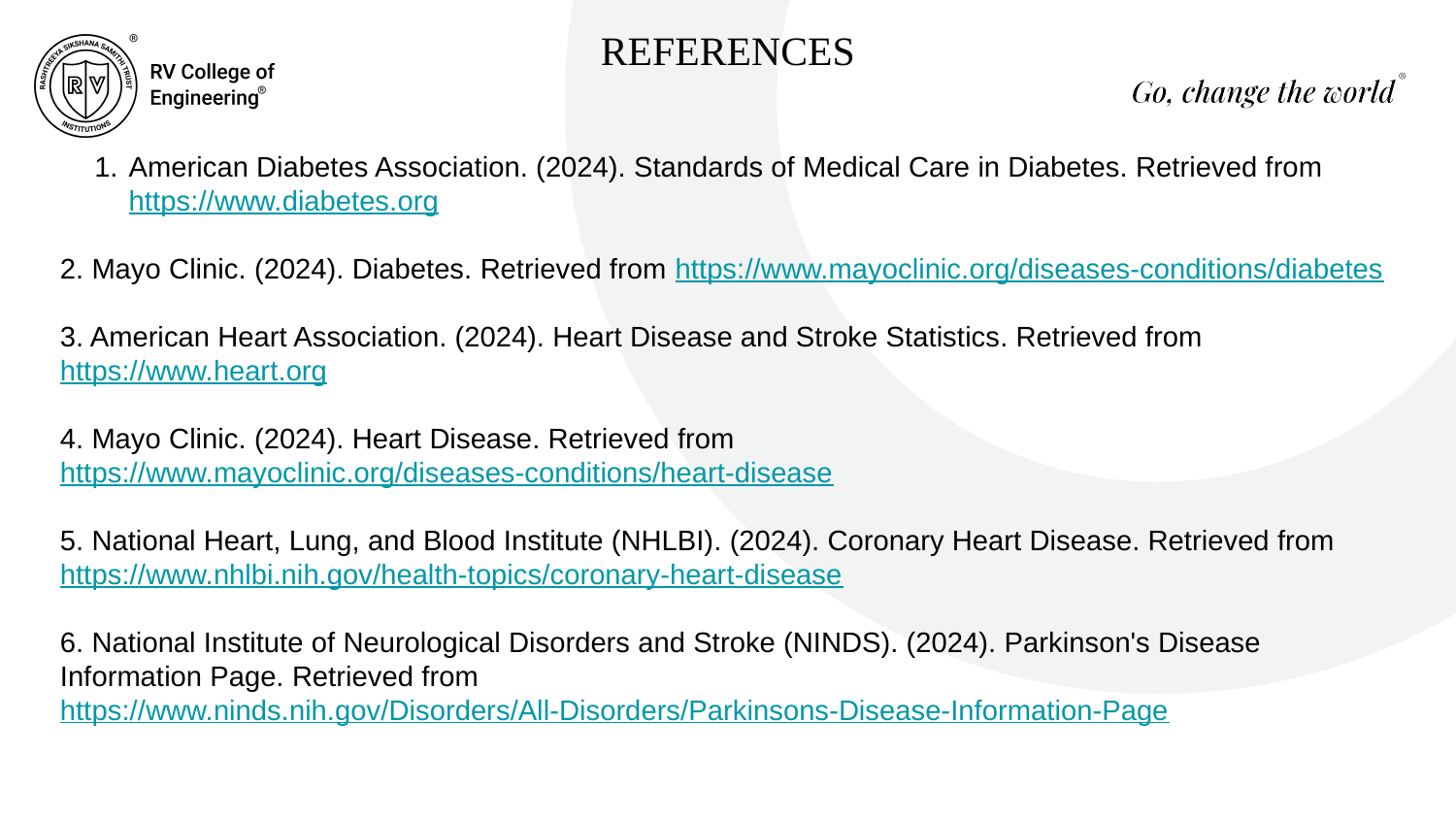

REFERENCES
American Diabetes Association. (2024). Standards of Medical Care in Diabetes. Retrieved from https://www.diabetes.org

2. Mayo Clinic. (2024). Diabetes. Retrieved from https://www.mayoclinic.org/diseases-conditions/diabetes

3. American Heart Association. (2024). Heart Disease and Stroke Statistics. Retrieved from https://www.heart.org

4. Mayo Clinic. (2024). Heart Disease. Retrieved from https://www.mayoclinic.org/diseases-conditions/heart-disease

5. National Heart, Lung, and Blood Institute (NHLBI). (2024). Coronary Heart Disease. Retrieved from https://www.nhlbi.nih.gov/health-topics/coronary-heart-disease

6. National Institute of Neurological Disorders and Stroke (NINDS). (2024). Parkinson's Disease Information Page. Retrieved from https://www.ninds.nih.gov/Disorders/All-Disorders/Parkinsons-Disease-Information-Page